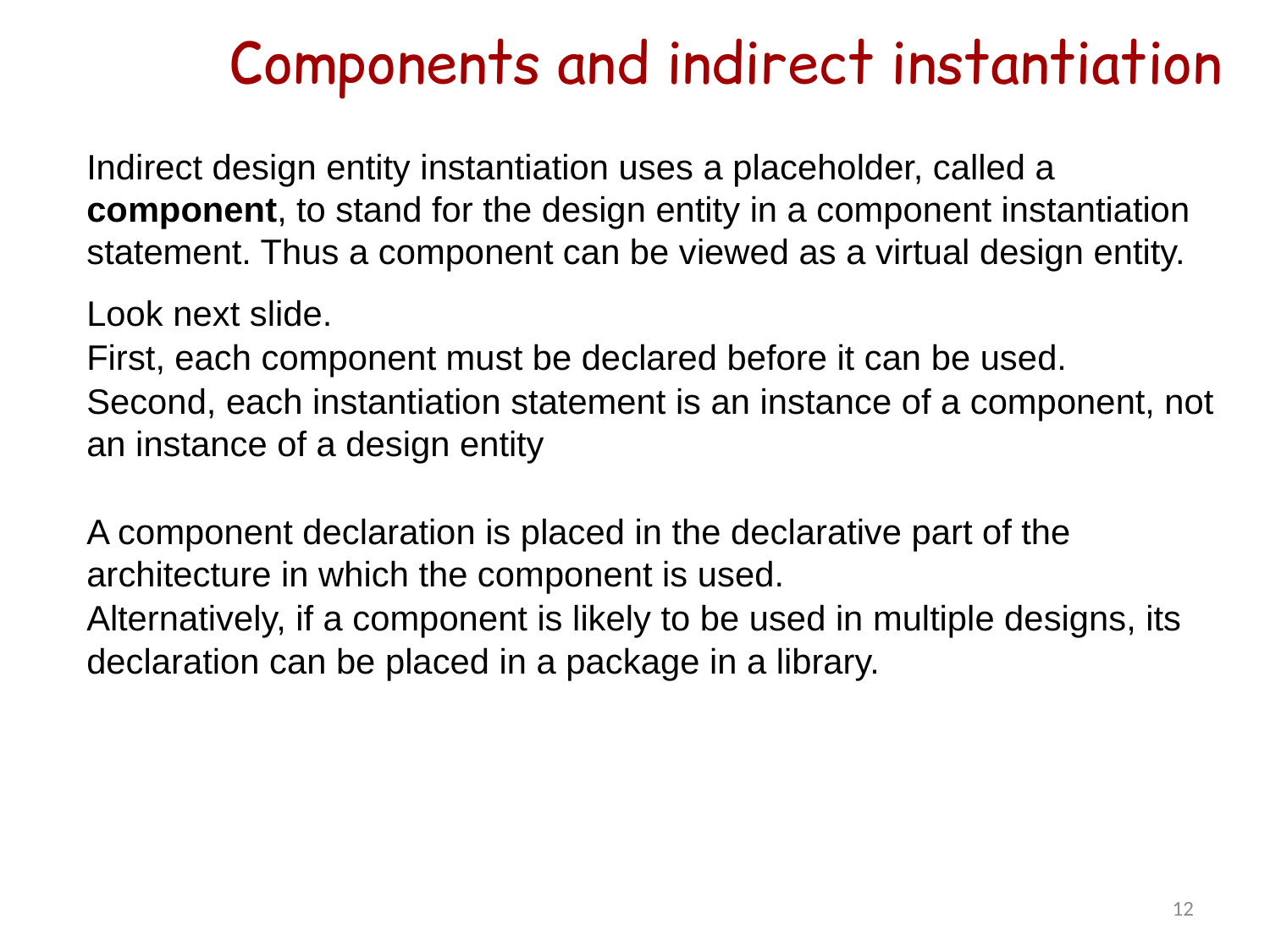

# Components and indirect instantiation
	Indirect design entity instantiation uses a placeholder, called a component, to stand for the design entity in a component instantiation statement. Thus a component can be viewed as a virtual design entity.

	Look next slide.
	First, each component must be declared before it can be used.
	Second, each instantiation statement is an instance of a component, not an instance of a design entity

	A component declaration is placed in the declarative part of the architecture in which the component is used.
	Alternatively, if a component is likely to be used in multiple designs, its declaration can be placed in a package in a library.

12